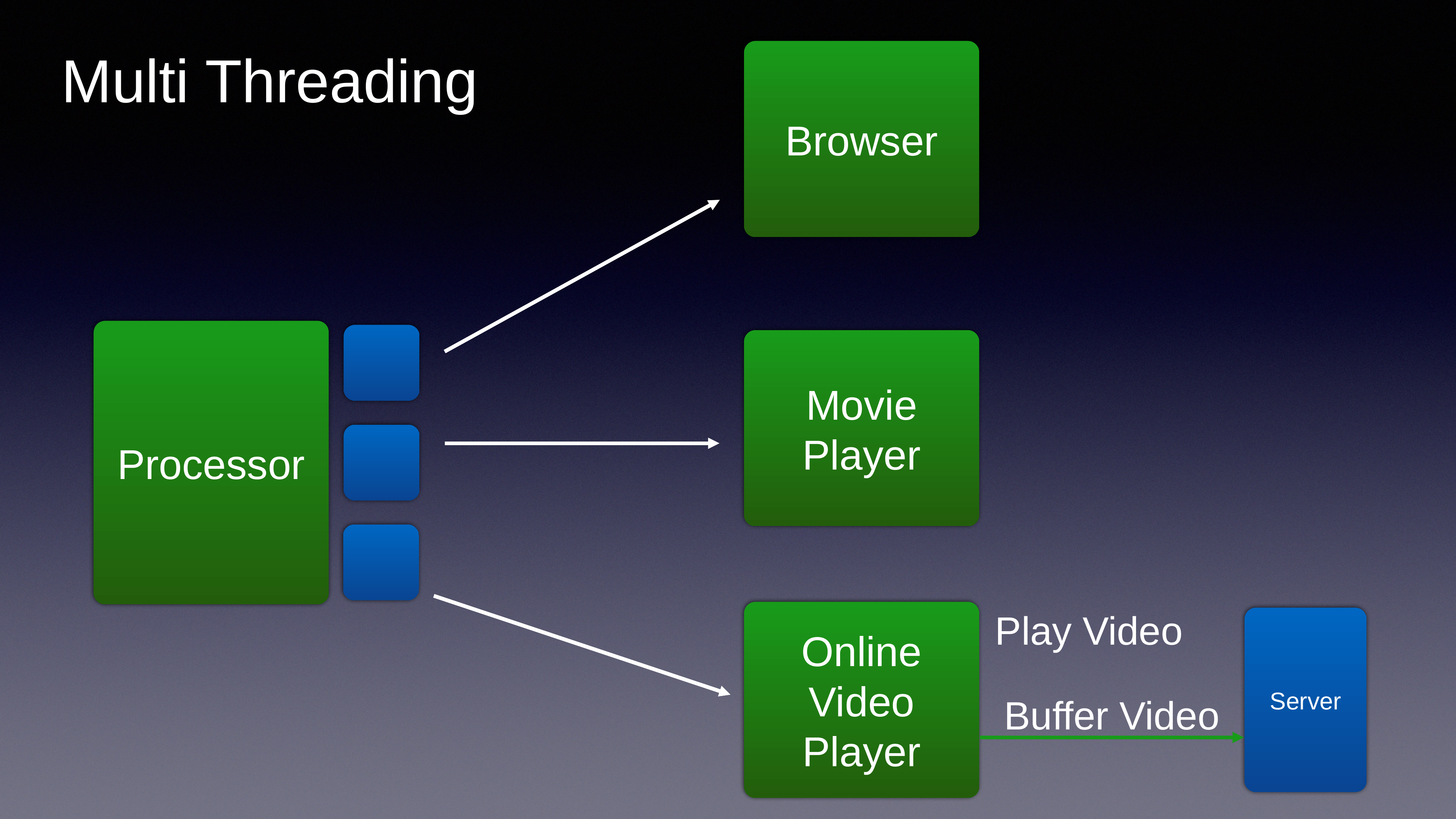

Multi Threading
Browser

Processor

Movie Player

Online Video Player
Play Video
Server
Buffer Video